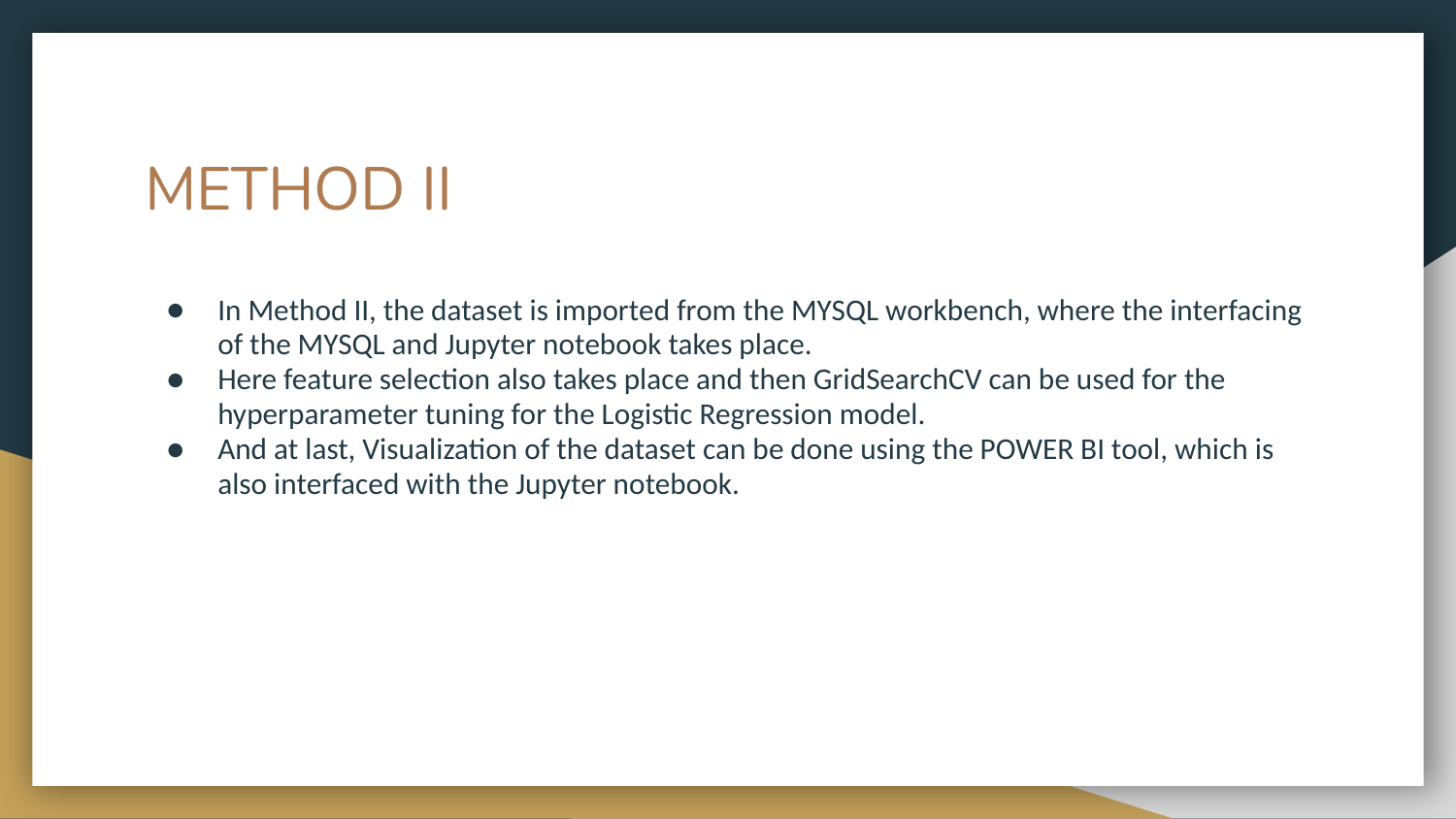

# METHOD II
In Method II, the dataset is imported from the MYSQL workbench, where the interfacing of the MYSQL and Jupyter notebook takes place.
Here feature selection also takes place and then GridSearchCV can be used for the hyperparameter tuning for the Logistic Regression model.
And at last, Visualization of the dataset can be done using the POWER BI tool, which is also interfaced with the Jupyter notebook.